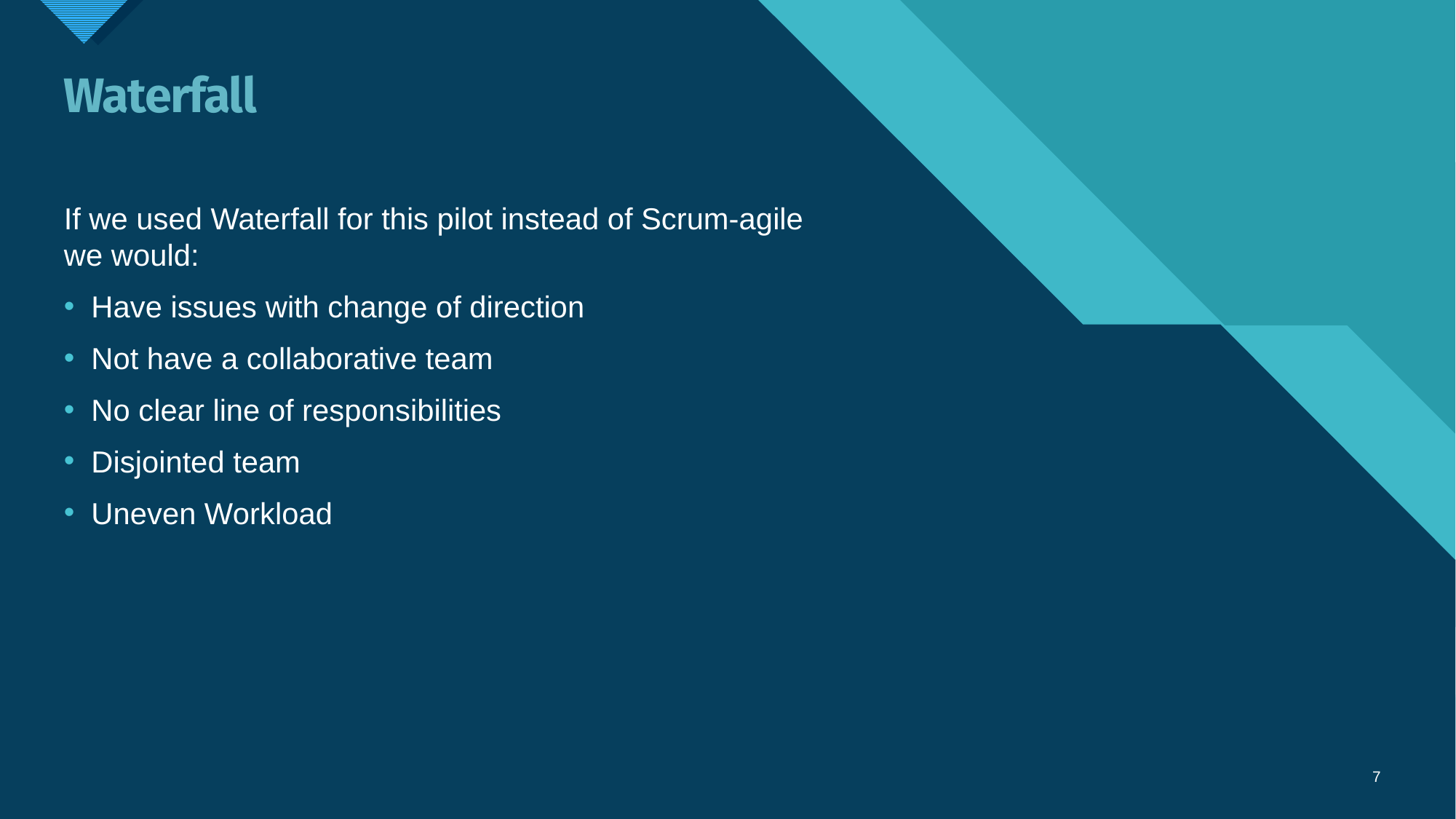

# Waterfall
If we used Waterfall for this pilot instead of Scrum-agile we would:
Have issues with change of direction
Not have a collaborative team
No clear line of responsibilities
Disjointed team
Uneven Workload
7